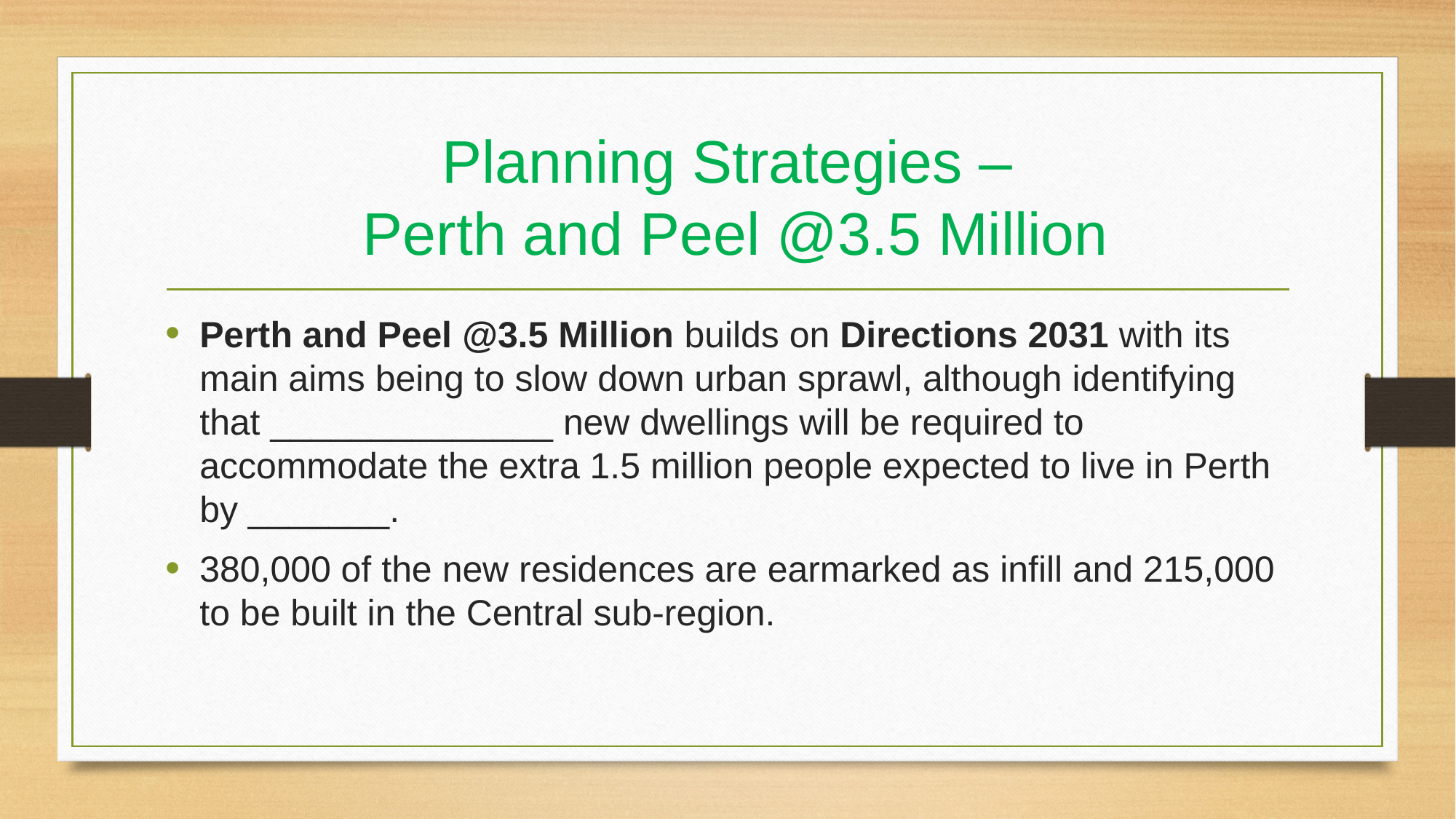

# Planning Strategies – Perth and Peel @3.5 Million
Perth and Peel @3.5 Million builds on Directions 2031 with its main aims being to slow down urban sprawl, although identifying that ______________ new dwellings will be required to accommodate the extra 1.5 million people expected to live in Perth by _______.
380,000 of the new residences are earmarked as infill and 215,000 to be built in the Central sub-region.